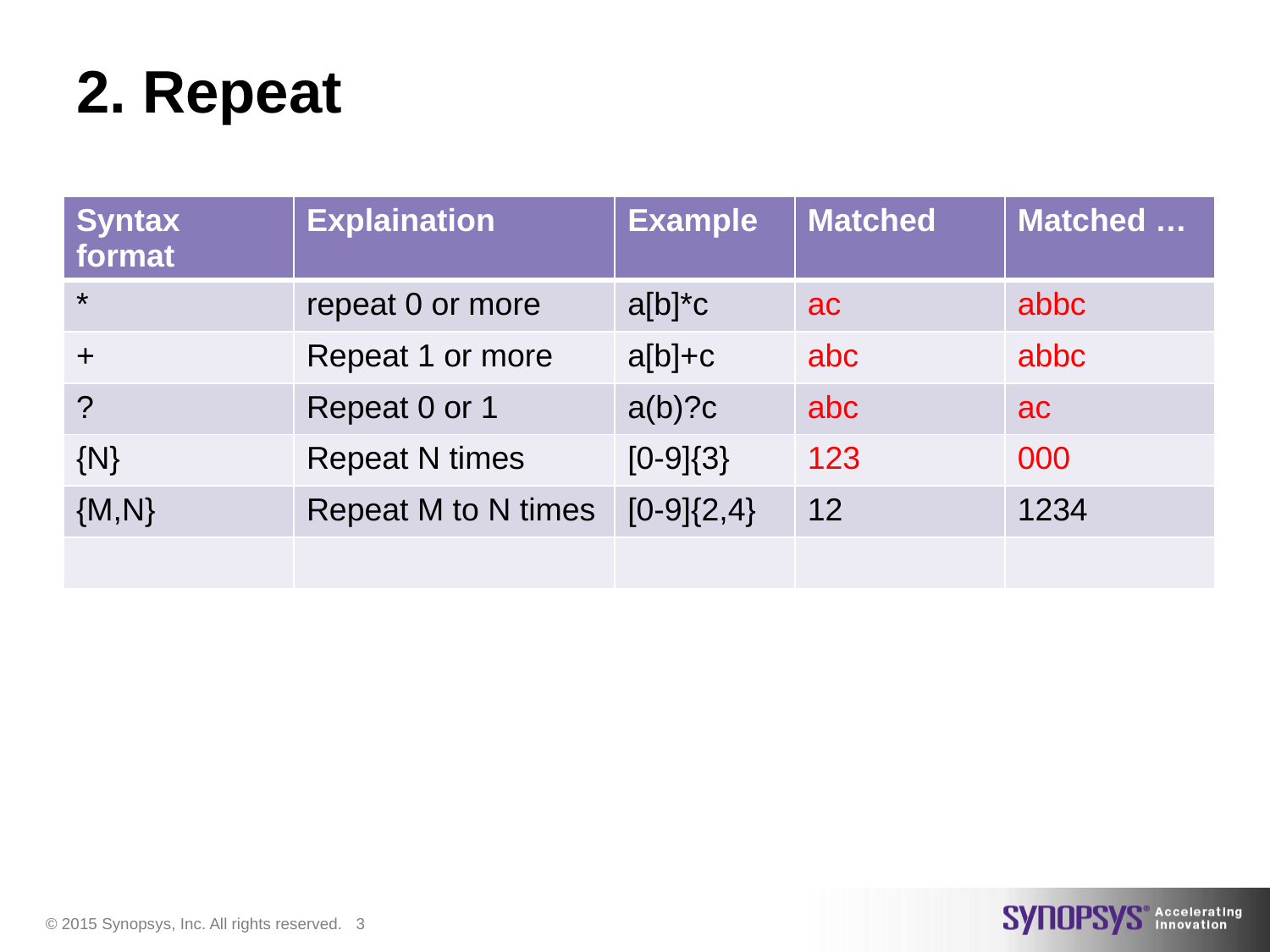

# 2. Repeat
| Syntax format | Explaination | Example | Matched | Matched … |
| --- | --- | --- | --- | --- |
| \* | repeat 0 or more | a[b]\*c | ac | abbc |
| + | Repeat 1 or more | a[b]+c | abc | abbc |
| ? | Repeat 0 or 1 | a(b)?c | abc | ac |
| {N} | Repeat N times | [0-9]{3} | 123 | 000 |
| {M,N} | Repeat M to N times | [0-9]{2,4} | 12 | 1234 |
|  |  |  |  |  |